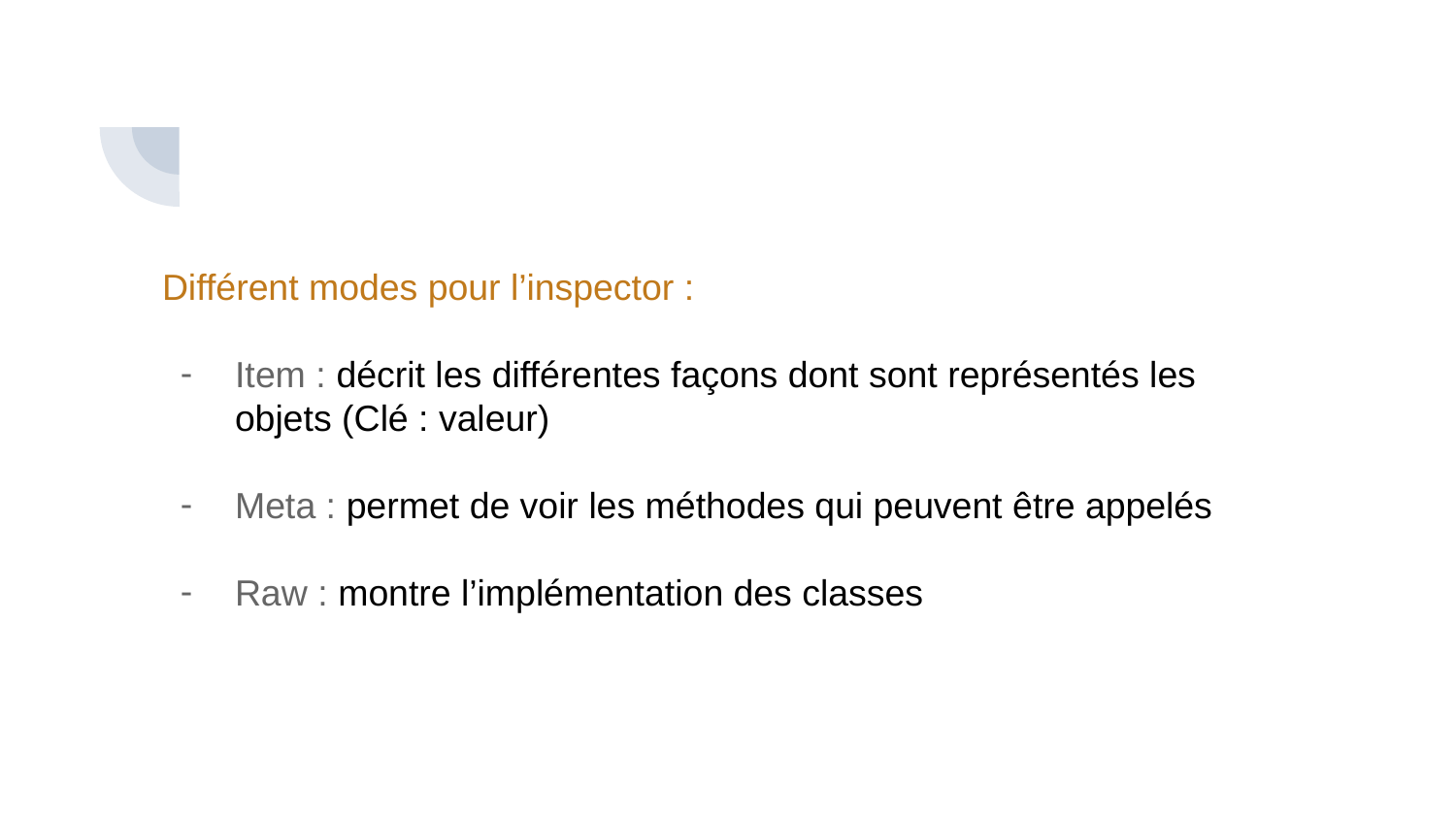

Différent modes pour l’inspector :

Item : décrit les différentes façons dont sont représentés les objets (Clé : valeur)

Meta : permet de voir les méthodes qui peuvent être appelés

Raw : montre l’implémentation des classes